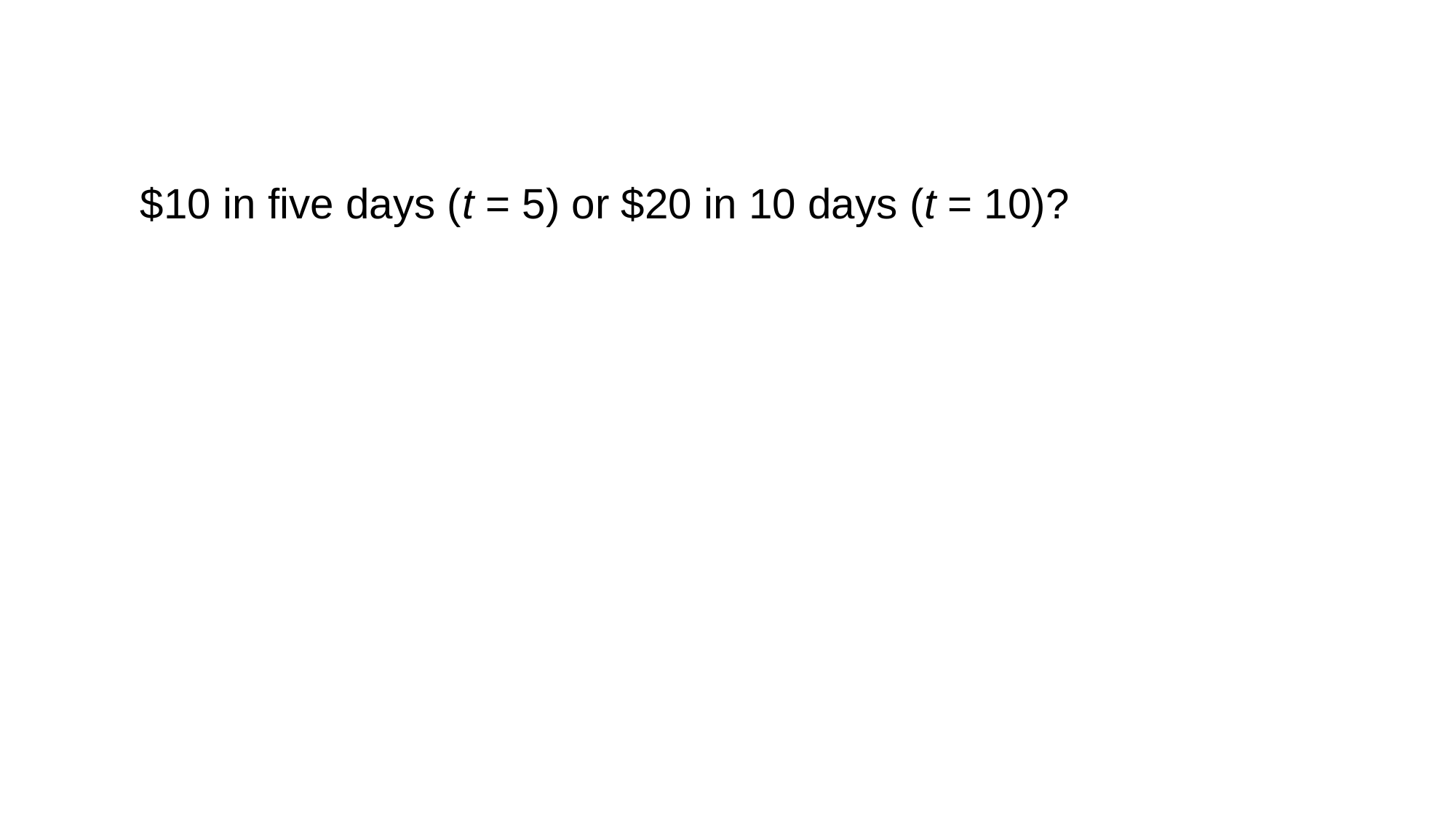

$10 in five days (t = 5) or $20 in 10 days (t = 10)?